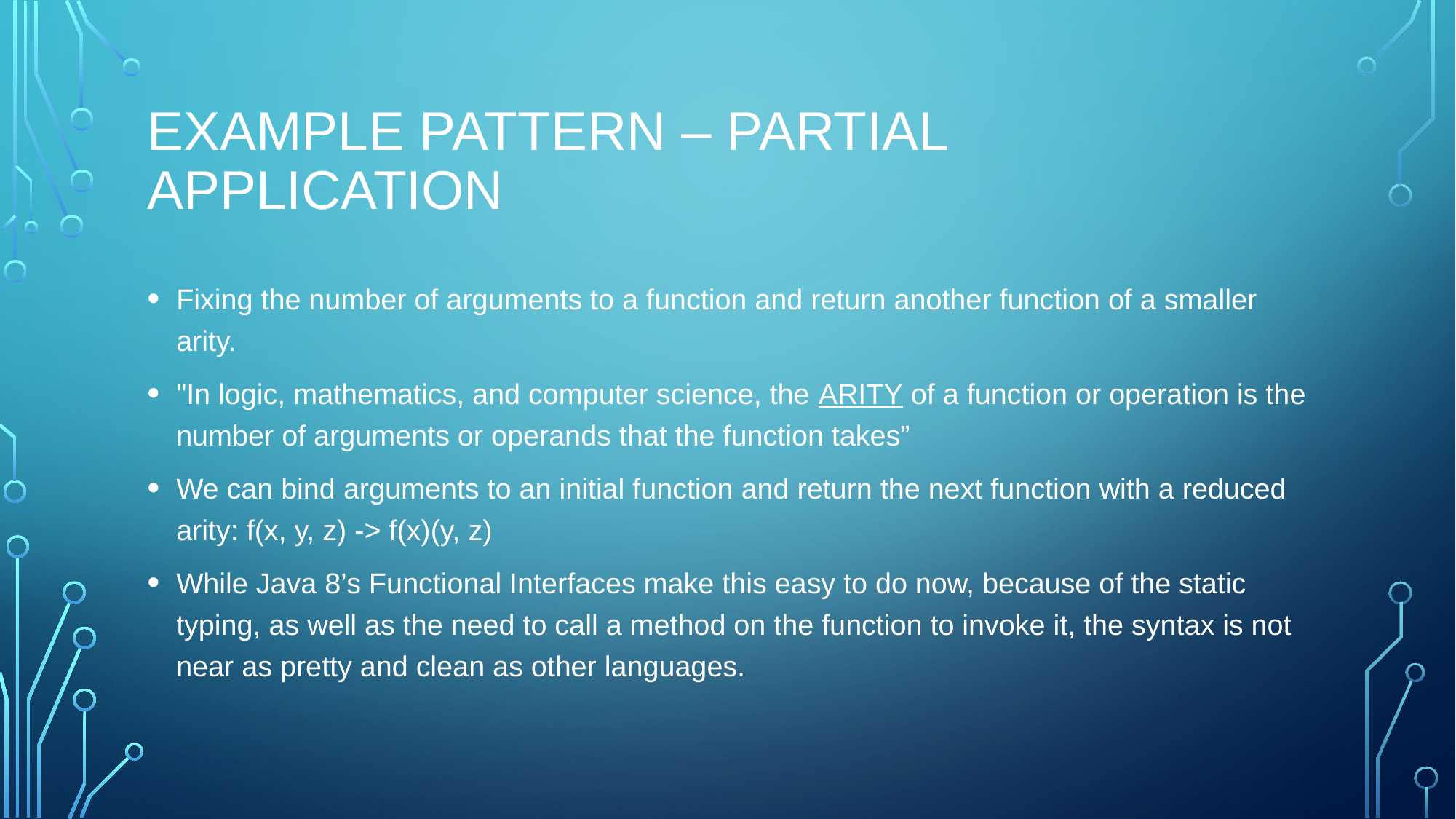

# Example pattern – partial application
Fixing the number of arguments to a function and return another function of a smaller arity.
"In logic, mathematics, and computer science, the ARITY of a function or operation is the number of arguments or operands that the function takes”
We can bind arguments to an initial function and return the next function with a reduced arity: f(x, y, z) -> f(x)(y, z)
While Java 8’s Functional Interfaces make this easy to do now, because of the static typing, as well as the need to call a method on the function to invoke it, the syntax is not near as pretty and clean as other languages.